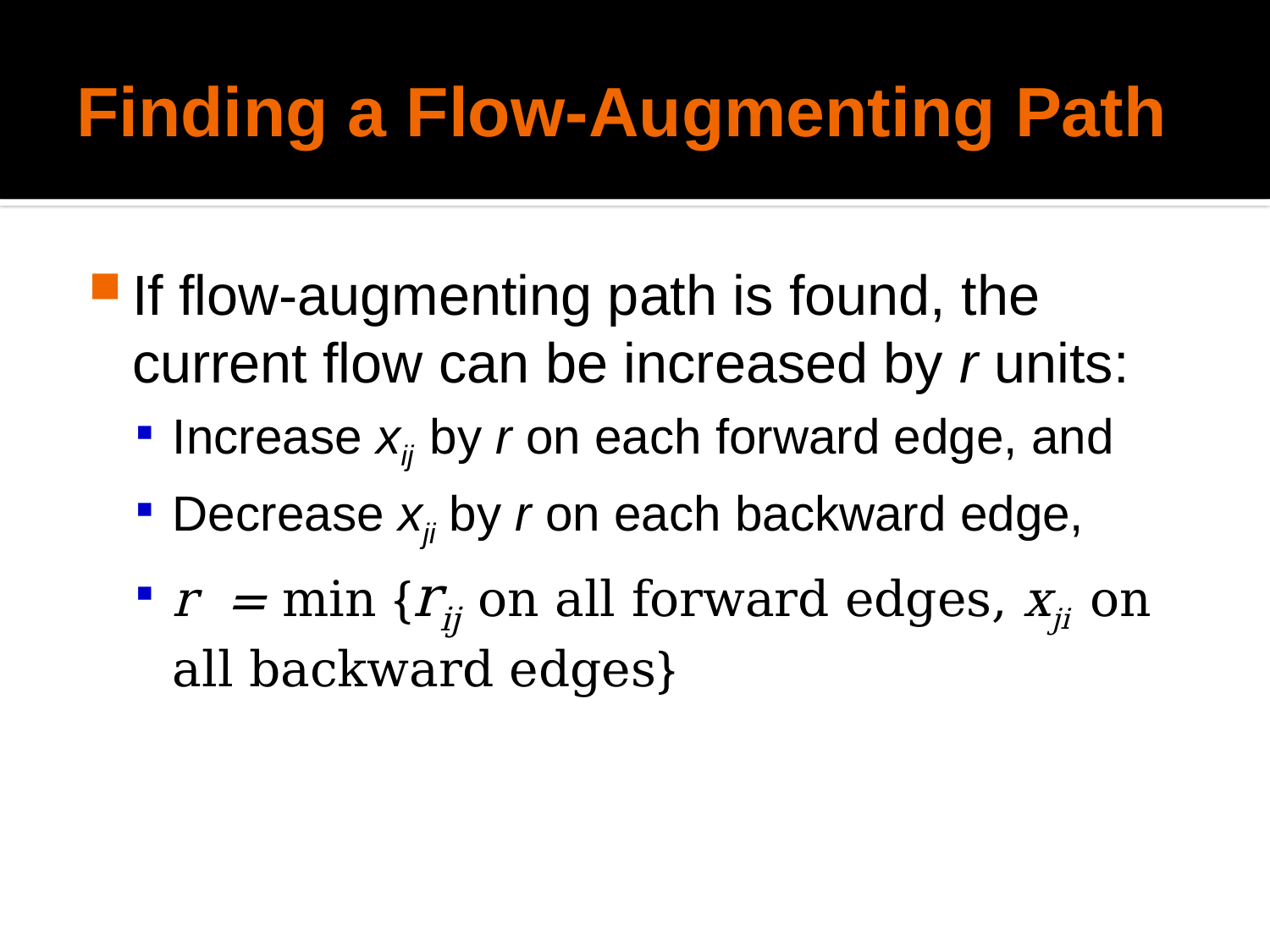

# Finding a Flow-Augmenting Path
If flow-augmenting path is found, the current flow can be increased by r units:
Increase xij  by r on each forward edge, and
Decrease xji by r on each backward edge,
r  = min {rij on all forward edges, xji  on all backward edges}